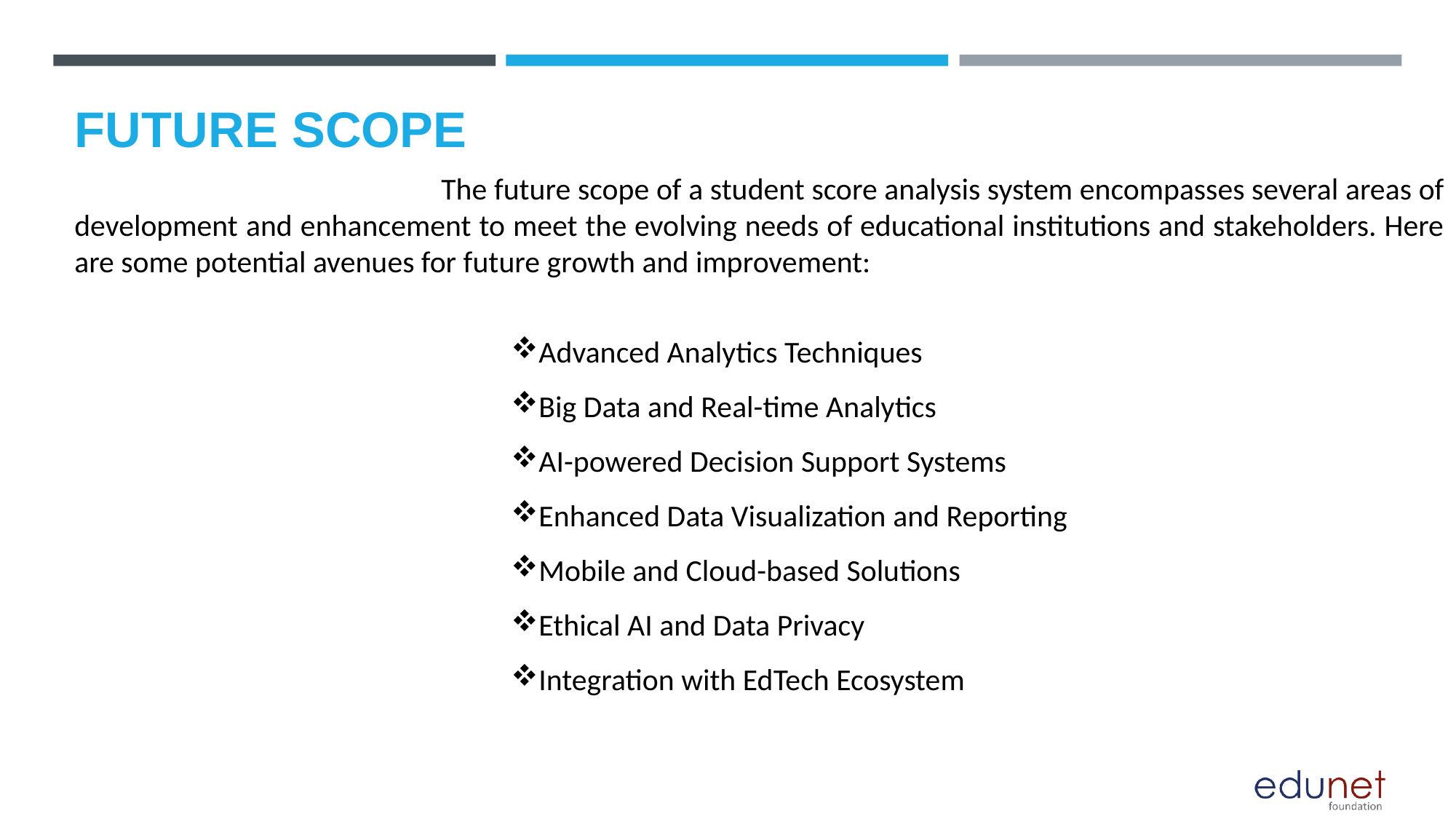

# FUTURE SCOPE
                                                    The future scope of a student score analysis system encompasses several areas of development and enhancement to meet the evolving needs of educational institutions and stakeholders. Here are some potential avenues for future growth and improvement:
Advanced Analytics Techniques
Big Data and Real-time Analytics
AI-powered Decision Support Systems
Enhanced Data Visualization and Reporting
Mobile and Cloud-based Solutions
Ethical AI and Data Privacy
Integration with EdTech Ecosystem